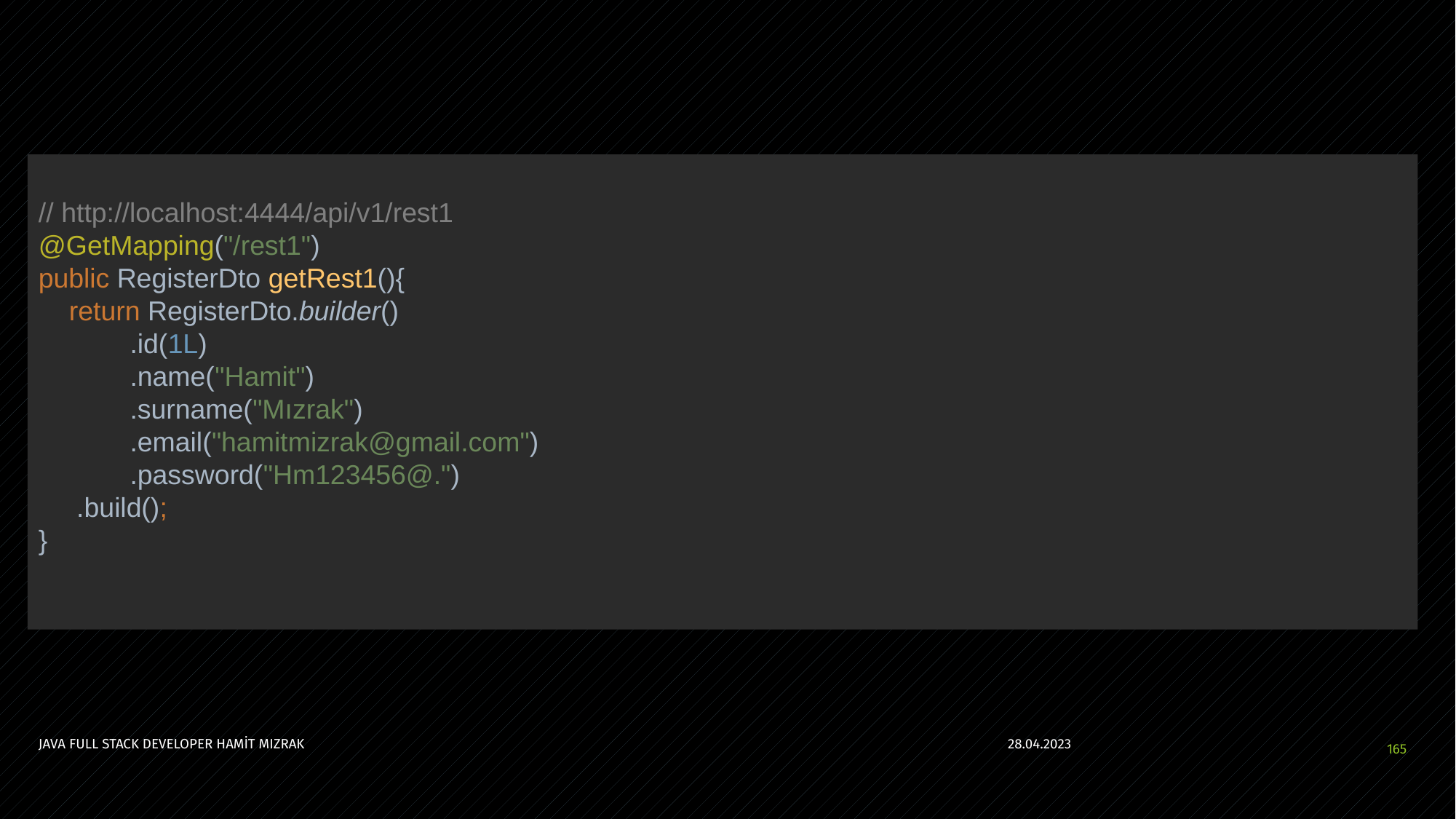

#
// http://localhost:4444/api/v1/rest1
@GetMapping("/rest1")
public RegisterDto getRest1(){
    return RegisterDto.builder()
            .id(1L)
            .name("Hamit")
            .surname("Mızrak")
            .email("hamitmizrak@gmail.com")
            .password("Hm123456@.")
     .build();
}
JAVA FULL STACK DEVELOPER HAMİT MIZRAK
28.04.2023
165